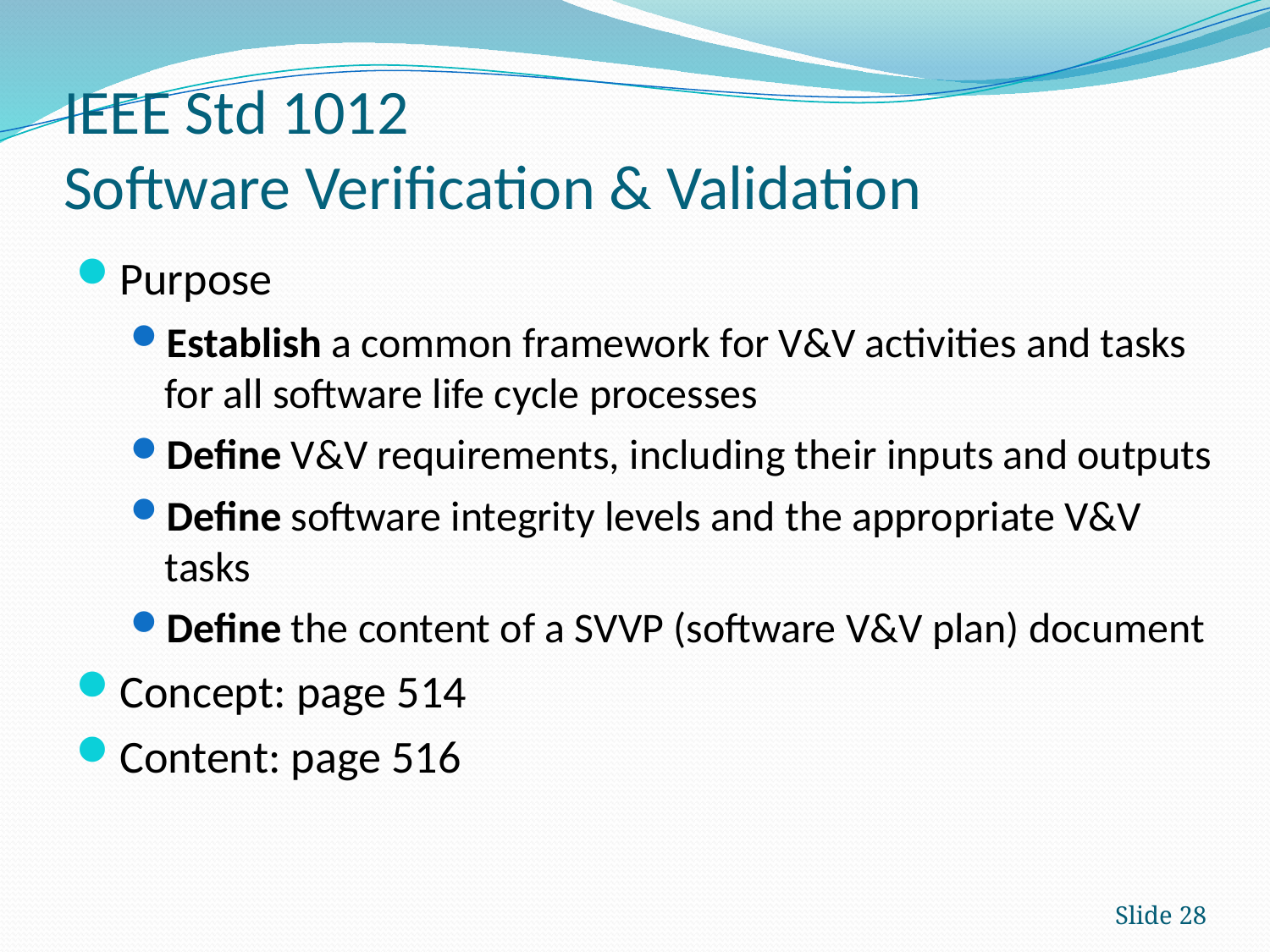

# IEEE Std 1012 Software Verification & Validation
Purpose
Establish a common framework for V&V activities and tasks for all software life cycle processes
Define V&V requirements, including their inputs and outputs
Define software integrity levels and the appropriate V&V tasks
Define the content of a SVVP (software V&V plan) document
Concept: page 514
Content: page 516
Slide 28